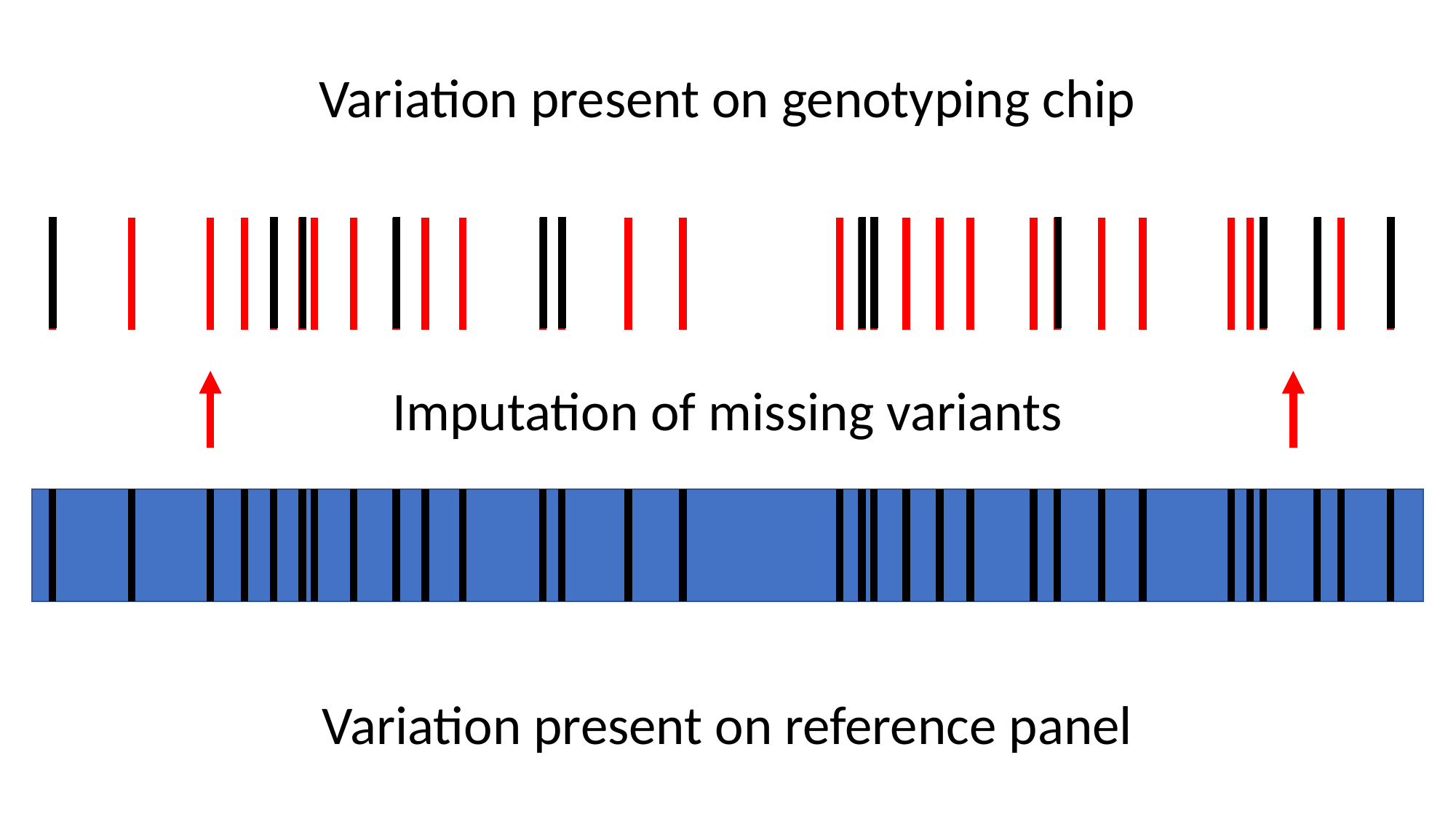

Variation present on genotyping chip
Imputation of missing variants

Variation present on reference panel